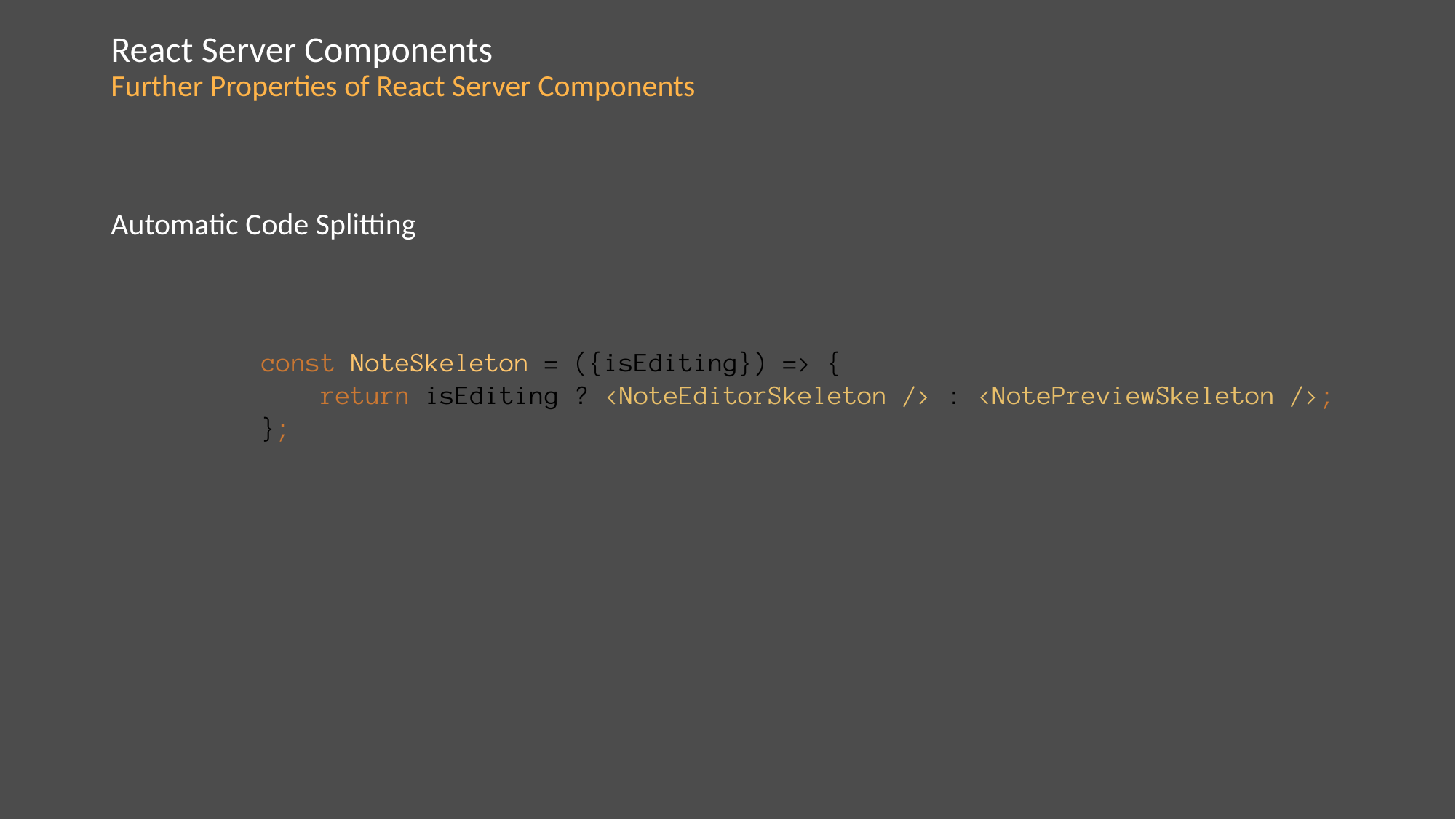

# React Server Components Further Properties of React Server Components
Automatic Code Splitting
const NoteSkeleton = ({isEditing}) => {
    return isEditing ? <NoteEditorSkeleton /> : <NotePreviewSkeleton />;
};